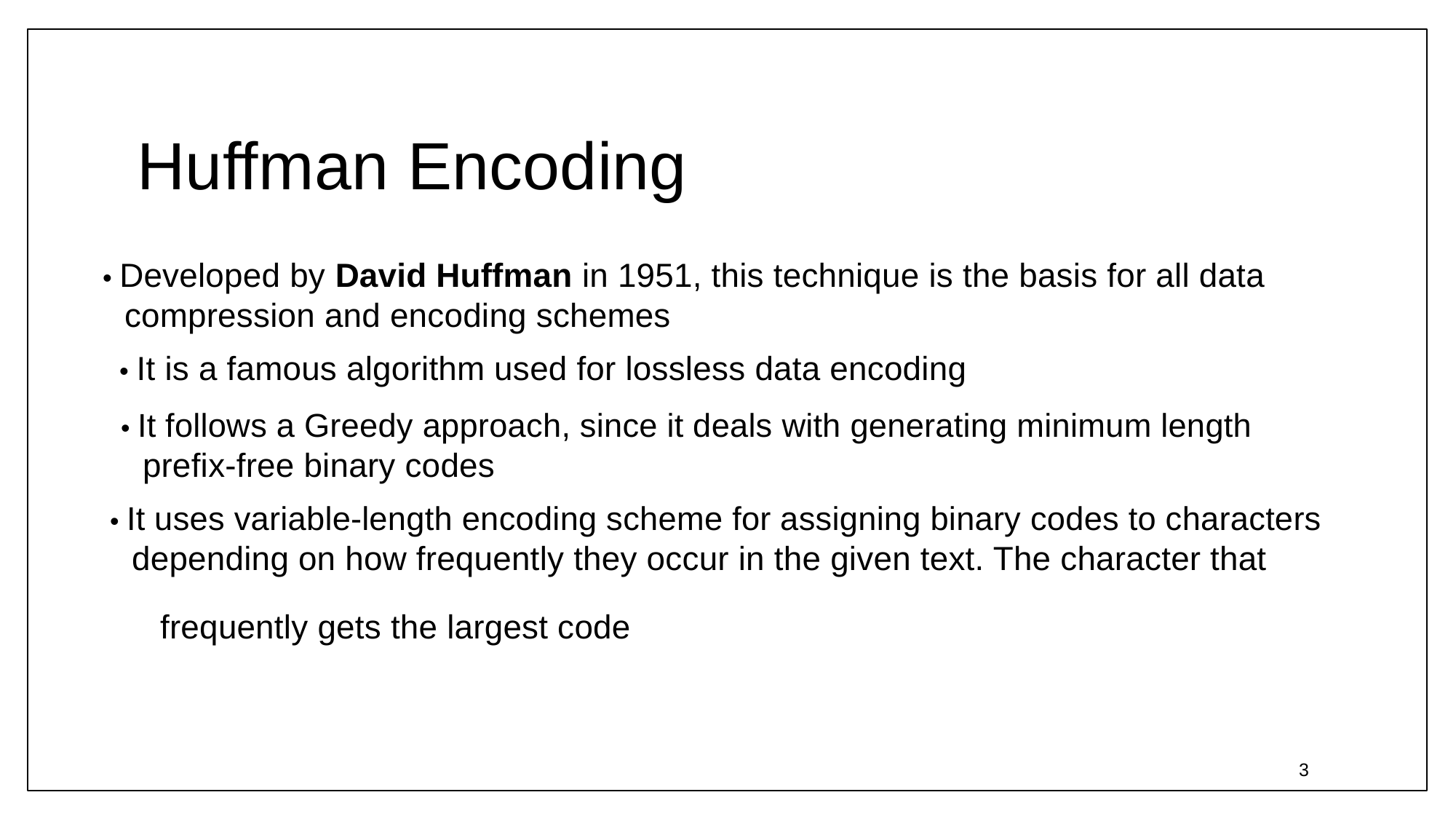

Huffman Encoding
• Developed by David Huffman in 1951, this technique is the basis for all data
compression and encoding schemes
• It is a famous algorithm used for lossless data encoding
• It follows a Greedy approach, since it deals with generating minimum length
prefix-free binary codes
• It uses variable-length encoding scheme for assigning binary codes to characters
depending on how frequently they occur in the given text. The character that
frequently gets the largest code
3